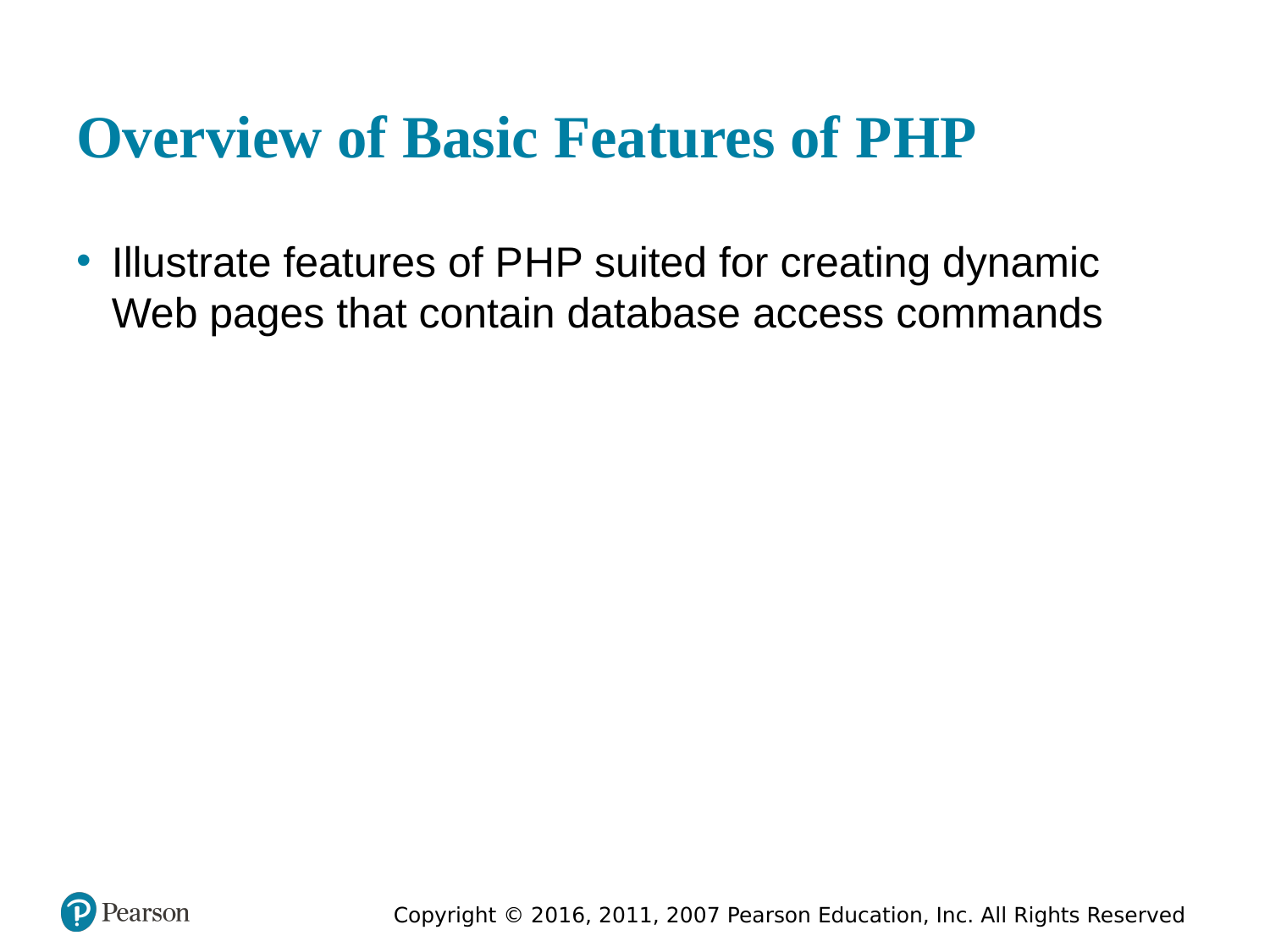

# Overview of Basic Features of P H P
Illustrate features of P H P suited for creating dynamic Web pages that contain database access commands